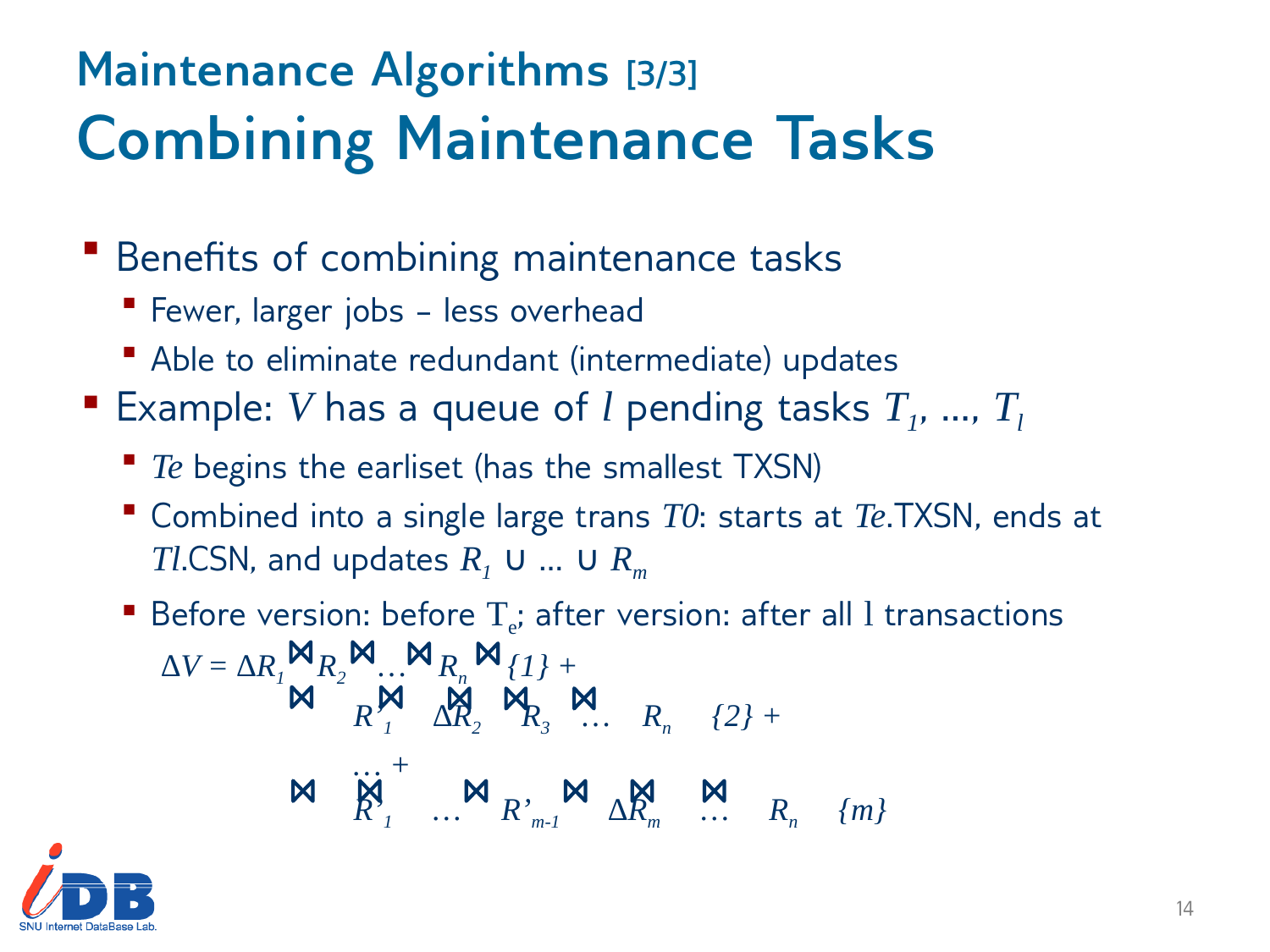

# Maintenance Algorithms [3/3] Combining Maintenance Tasks
Benefits of combining maintenance tasks
Fewer, larger jobs – less overhead
Able to eliminate redundant (intermediate) updates
Example: V has a queue of l pending tasks T1, …, Tl
Te begins the earliset (has the smallest TXSN)
Combined into a single large trans T0: starts at Te.TXSN, ends at Tl.CSN, and updates R1 ∪ … ∪ Rm
Before version: before Te; after version: after all l transactions
∆V = ∆R1    R2    …    Rn     {1} +
		     R’1     ∆R2     R3    …    Rn     {2} +
		     … +
		     R’1     …     R’m-1      ∆Rm     …     Rn     {m}

14